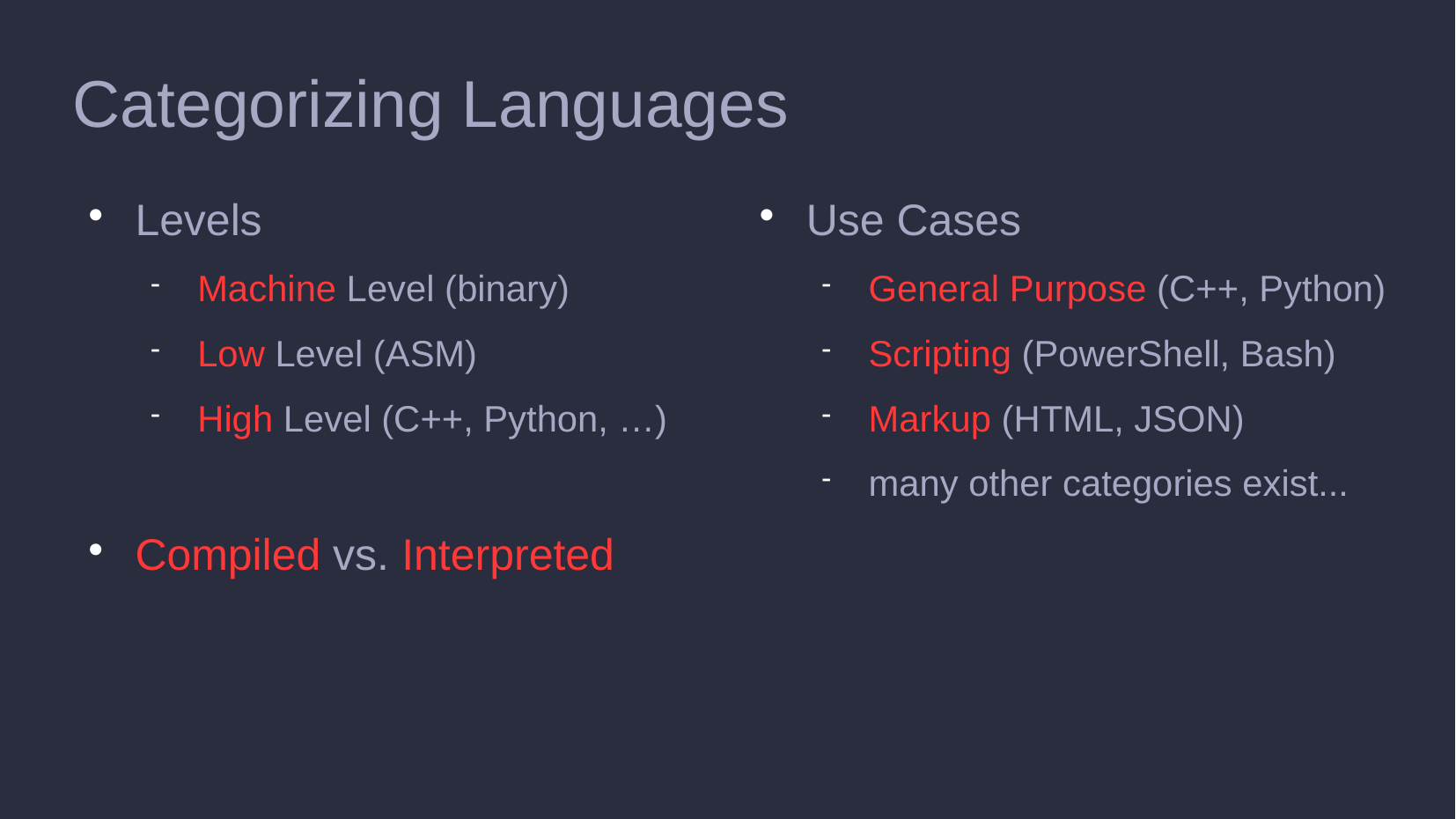

Categorizing Languages
Levels
Machine Level (binary)
Low Level (ASM)
High Level (C++, Python, …)

Compiled vs. Interpreted
Use Cases
General Purpose (C++, Python)
Scripting (PowerShell, Bash)
Markup (HTML, JSON)
many other categories exist...